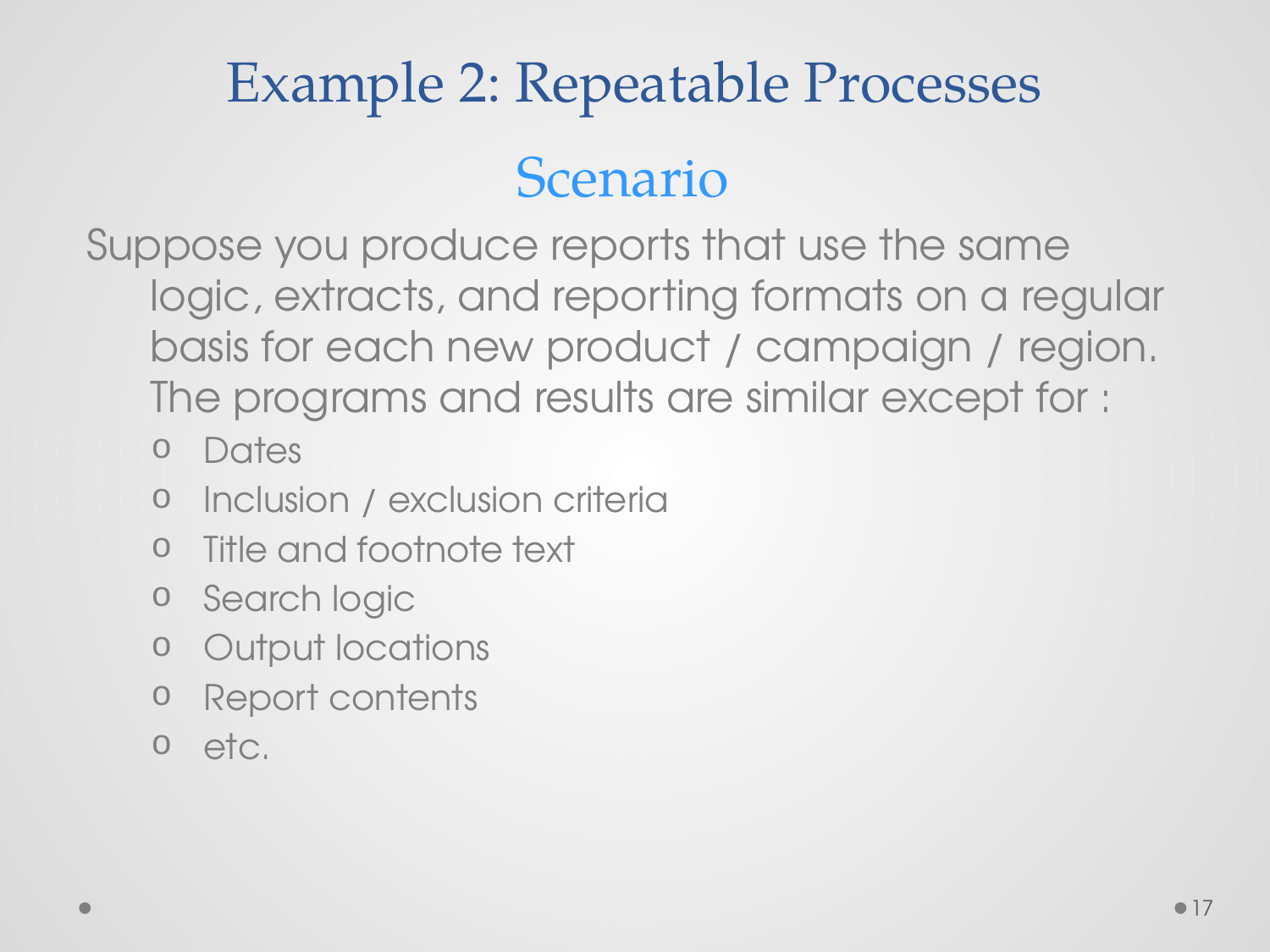

Example 2: Repeatable Processes
Scenario
Suppose you produce reports that use the same logic, extracts, and reporting formats on a regular basis for each new product / campaign / region. The programs and results are similar except for :
Dates
Inclusion / exclusion criteria
Title and footnote text
Search logic
Output locations
Report contents
etc.
17